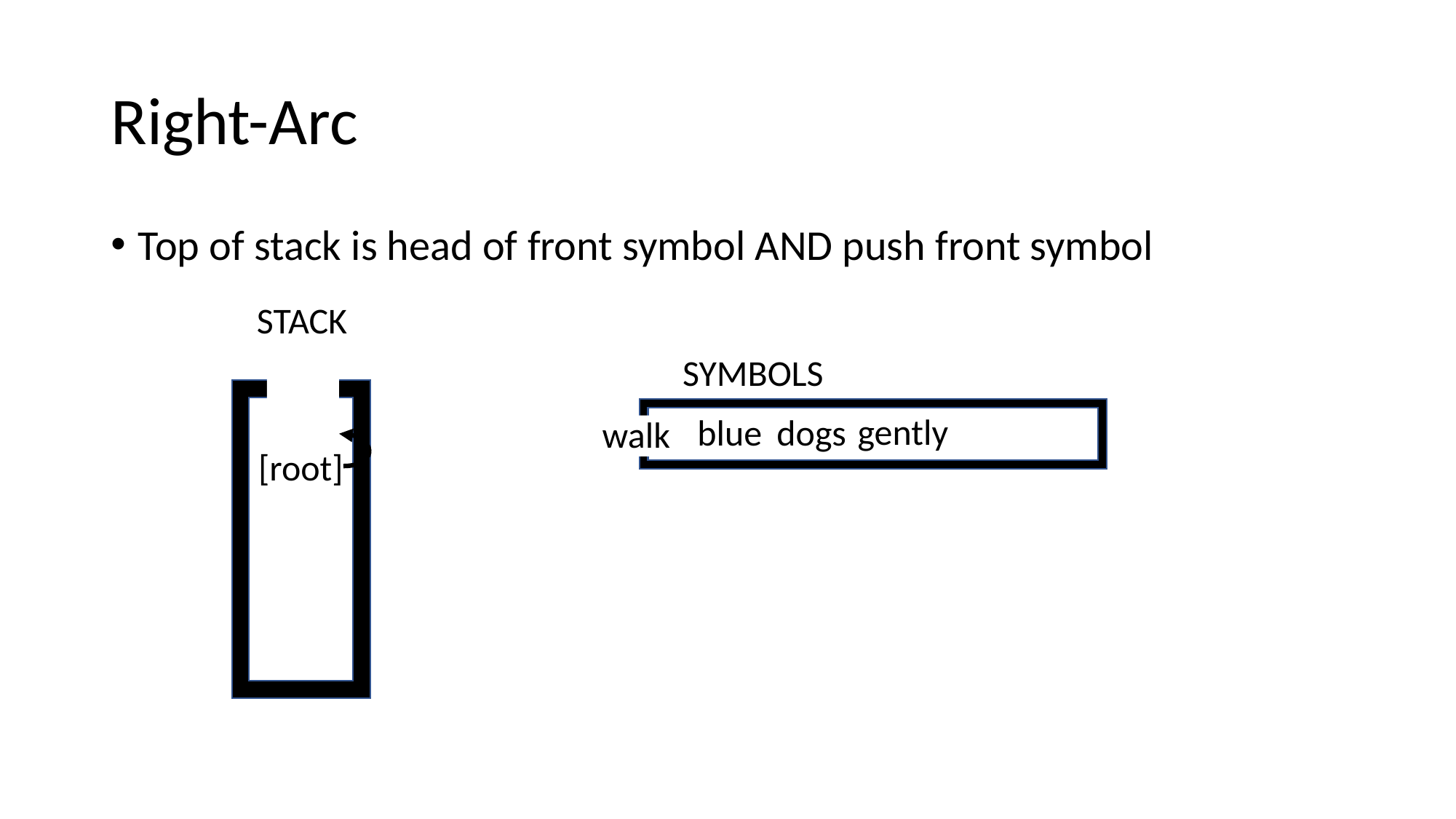

# Right-Arc
Top of stack is head of front symbol AND push front symbol
STACK
SYMBOLS

gently
blue
dogs
walk

[root]